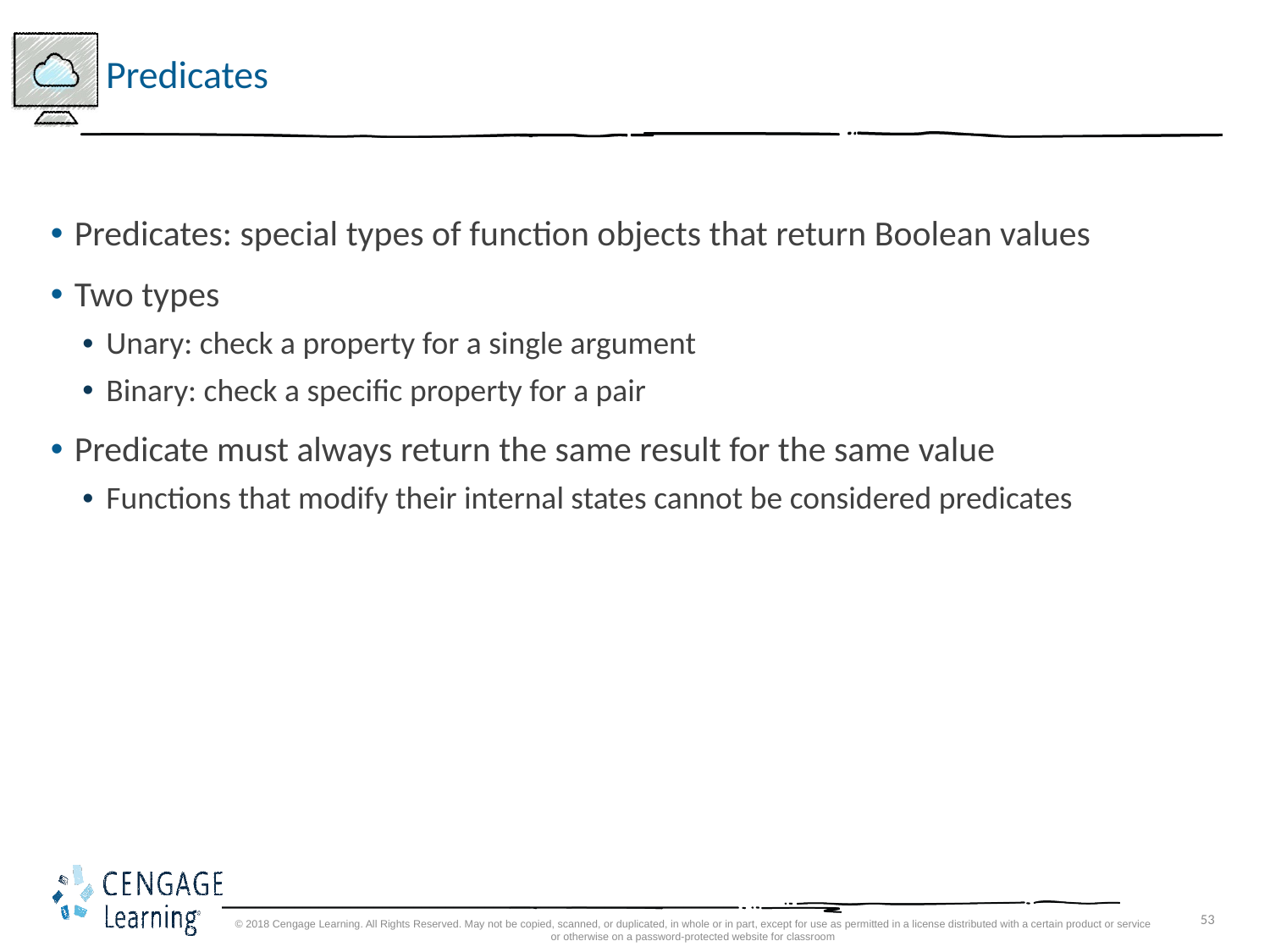

# Predicates
Predicates: special types of function objects that return Boolean values
Two types
Unary: check a property for a single argument
Binary: check a specific property for a pair
Predicate must always return the same result for the same value
Functions that modify their internal states cannot be considered predicates
© 2018 Cengage Learning. All Rights Reserved. May not be copied, scanned, or duplicated, in whole or in part, except for use as permitted in a license distributed with a certain product or service or otherwise on a password-protected website for classroom